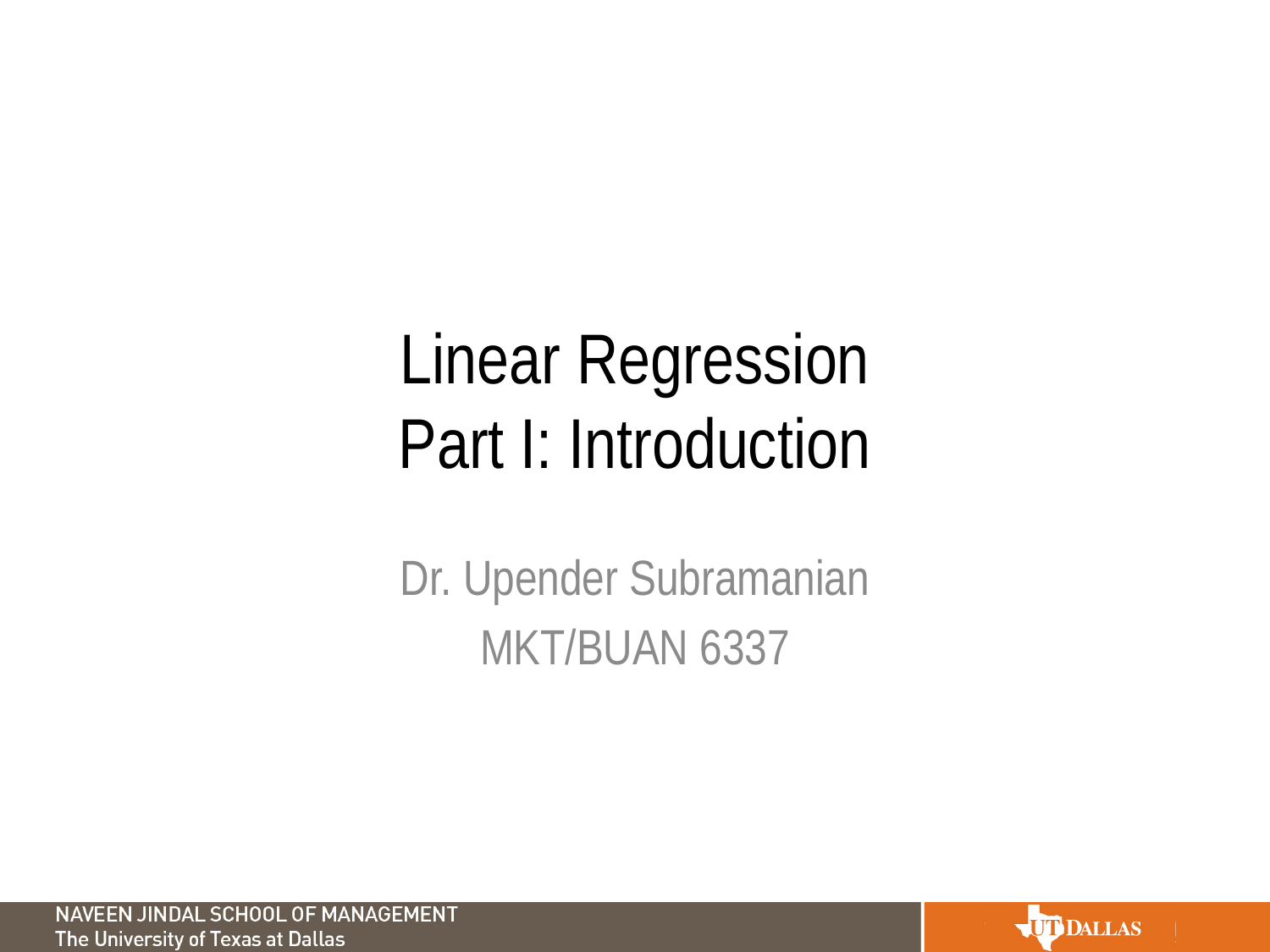

# Linear Regression Part I: Introduction
Dr. Upender Subramanian
MKT/BUAN 6337